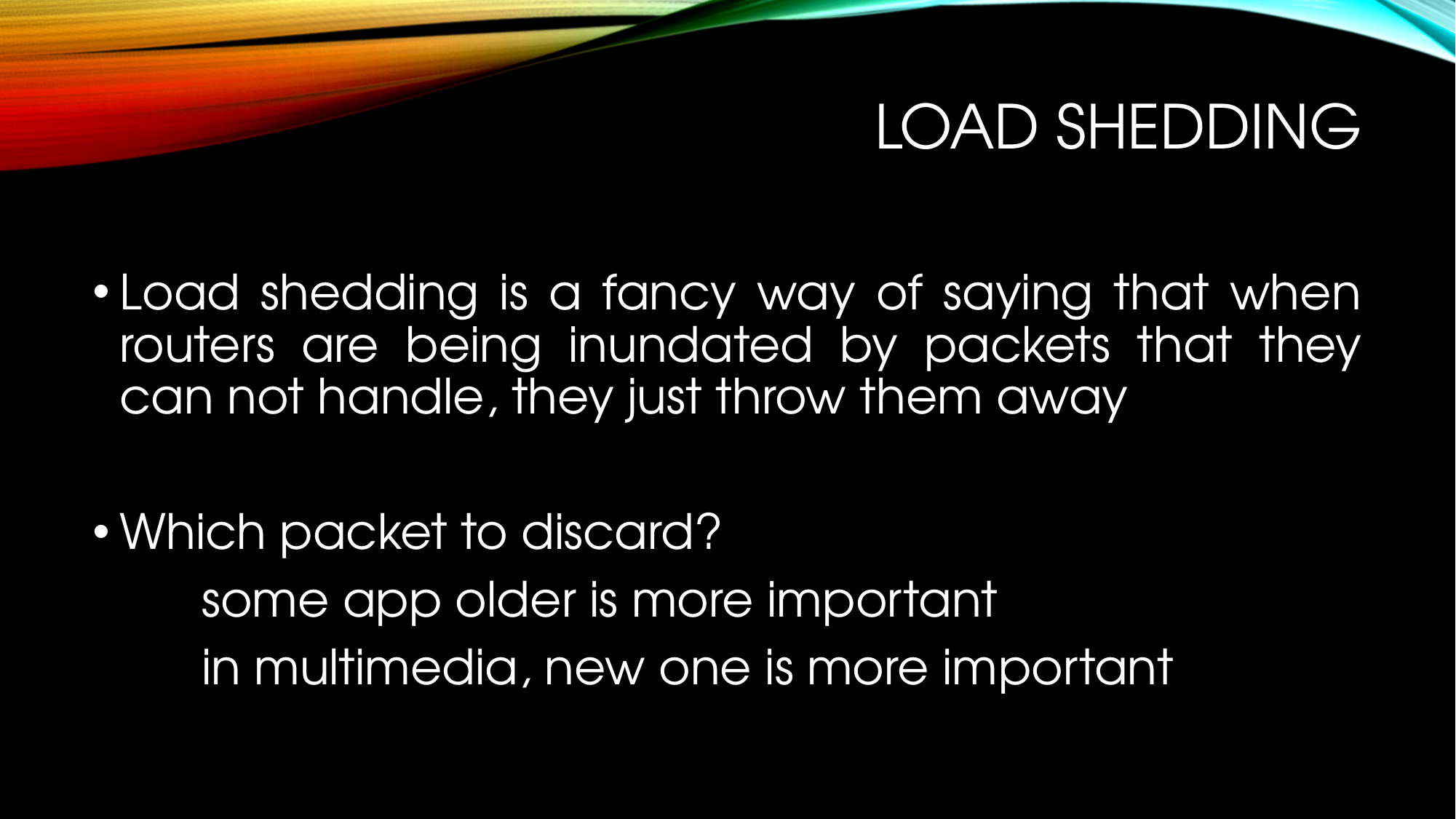

Load shedding
Load shedding is a fancy way of saying that when routers are being inundated by packets that they can not handle, they just throw them away

Which packet to discard?
	some app older is more important
	in multimedia, new one is more important